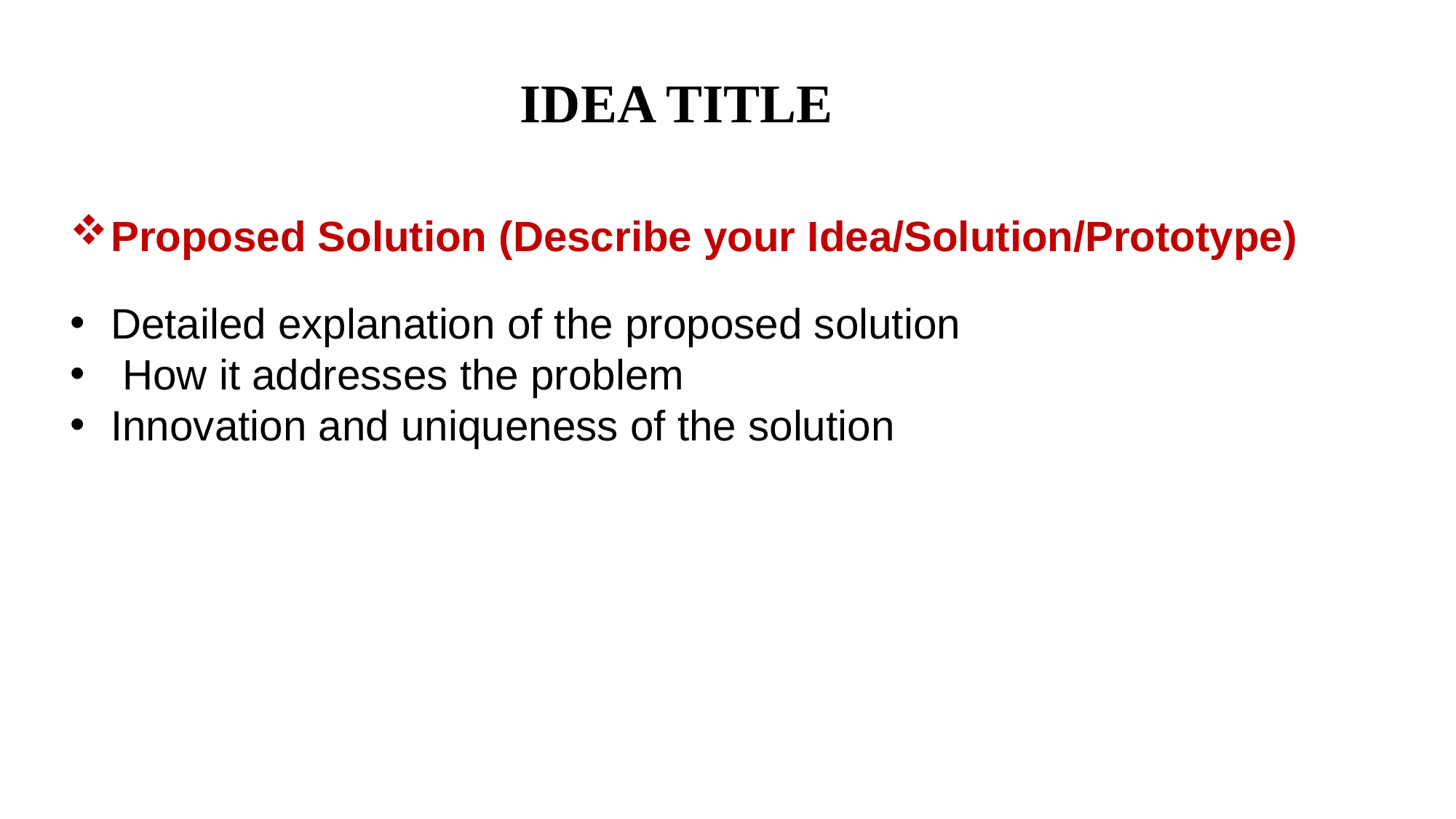

# IDEA TITLE
Proposed Solution (Describe your Idea/Solution/Prototype)

Detailed explanation of the proposed solution
 How it addresses the problem
Innovation and uniqueness of the solution
@SIH Idea submission- Template
2